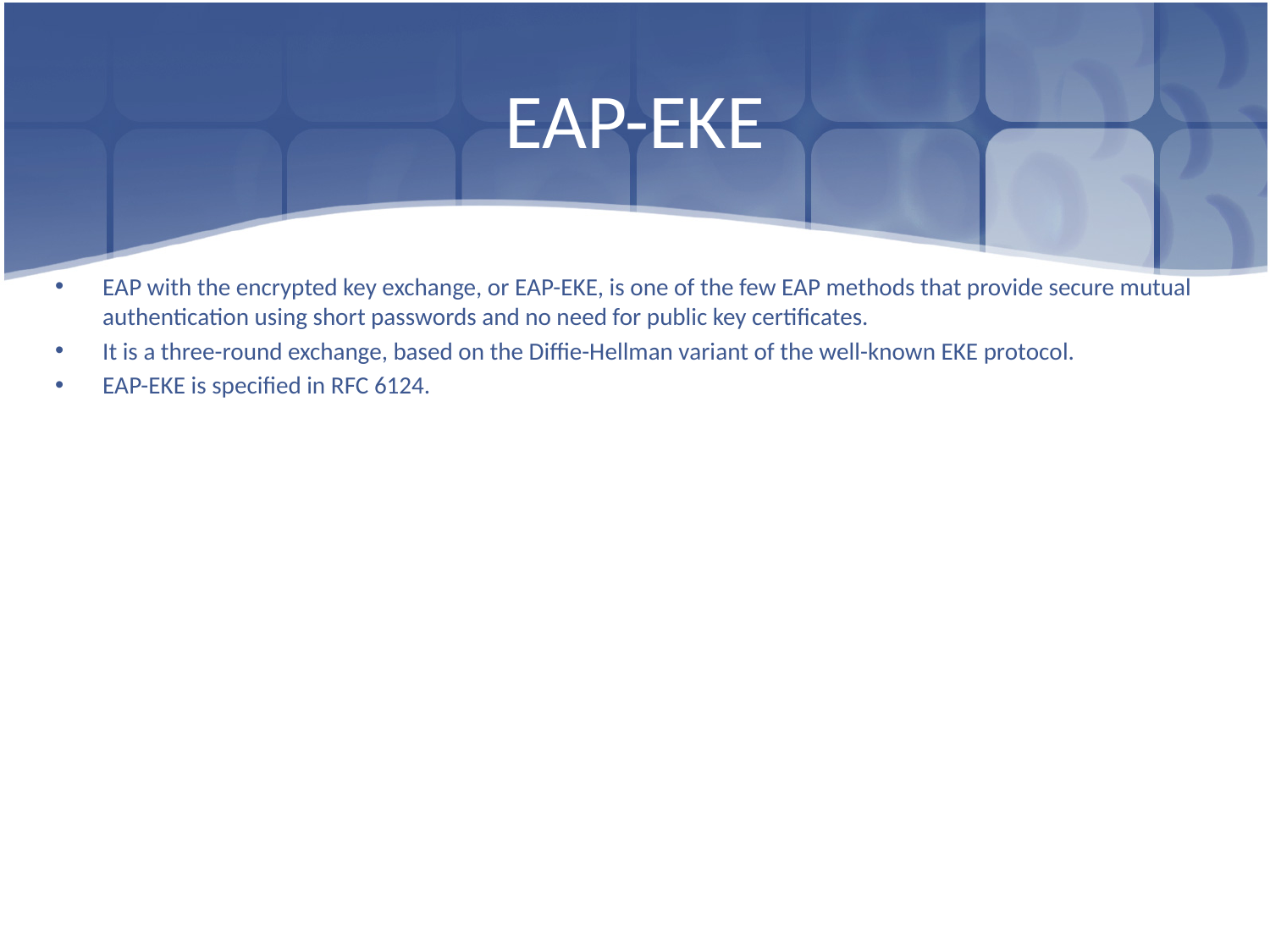

# EAP-EKE
EAP with the encrypted key exchange, or EAP-EKE, is one of the few EAP methods that provide secure mutual authentication using short passwords and no need for public key certificates.
It is a three-round exchange, based on the Diffie-Hellman variant of the well-known EKE protocol.
EAP-EKE is specified in RFC 6124.